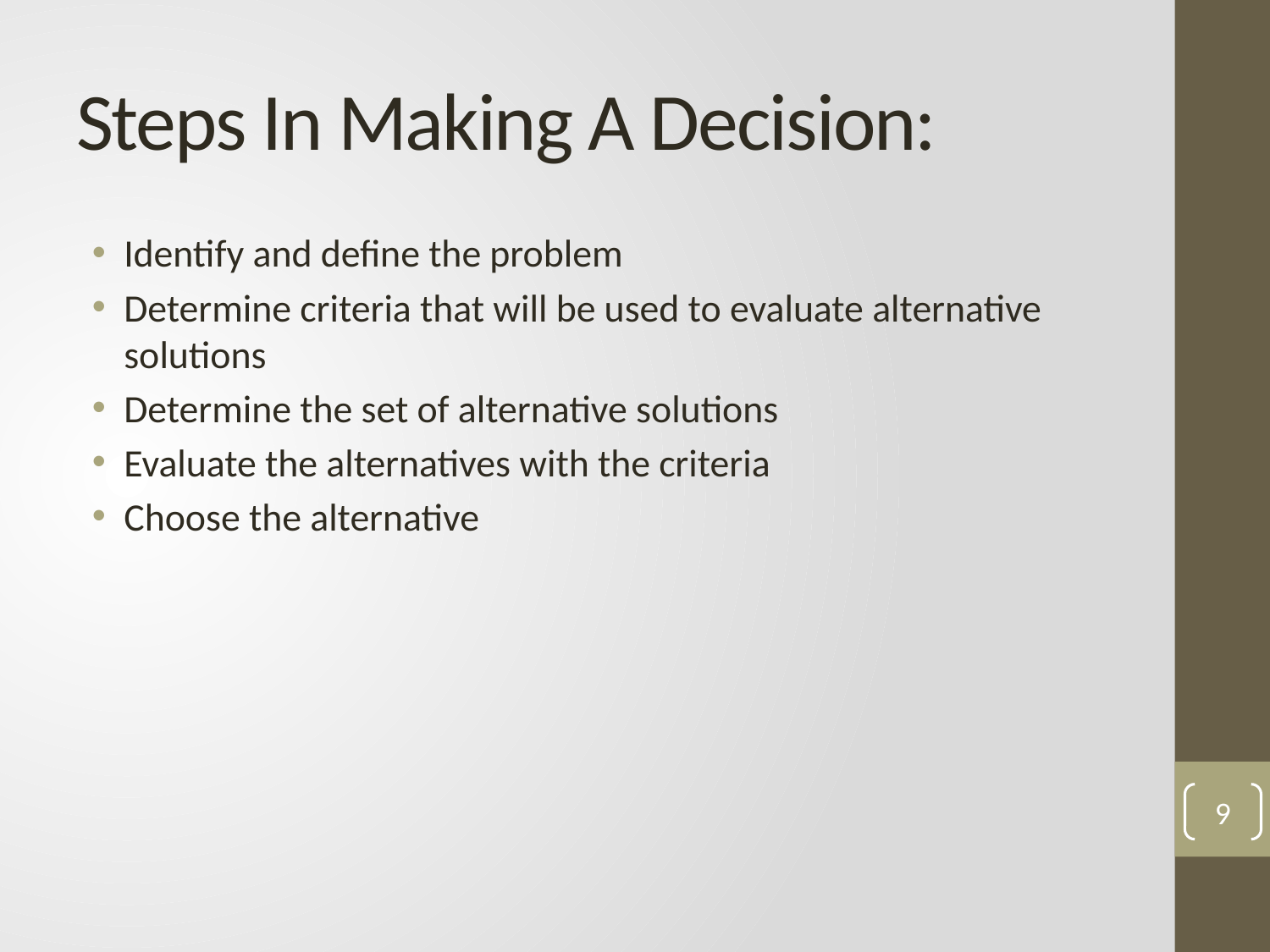

# Steps In Making A Decision:
Identify and define the problem
Determine criteria that will be used to evaluate alternative solutions
Determine the set of alternative solutions
Evaluate the alternatives with the criteria
Choose the alternative
9